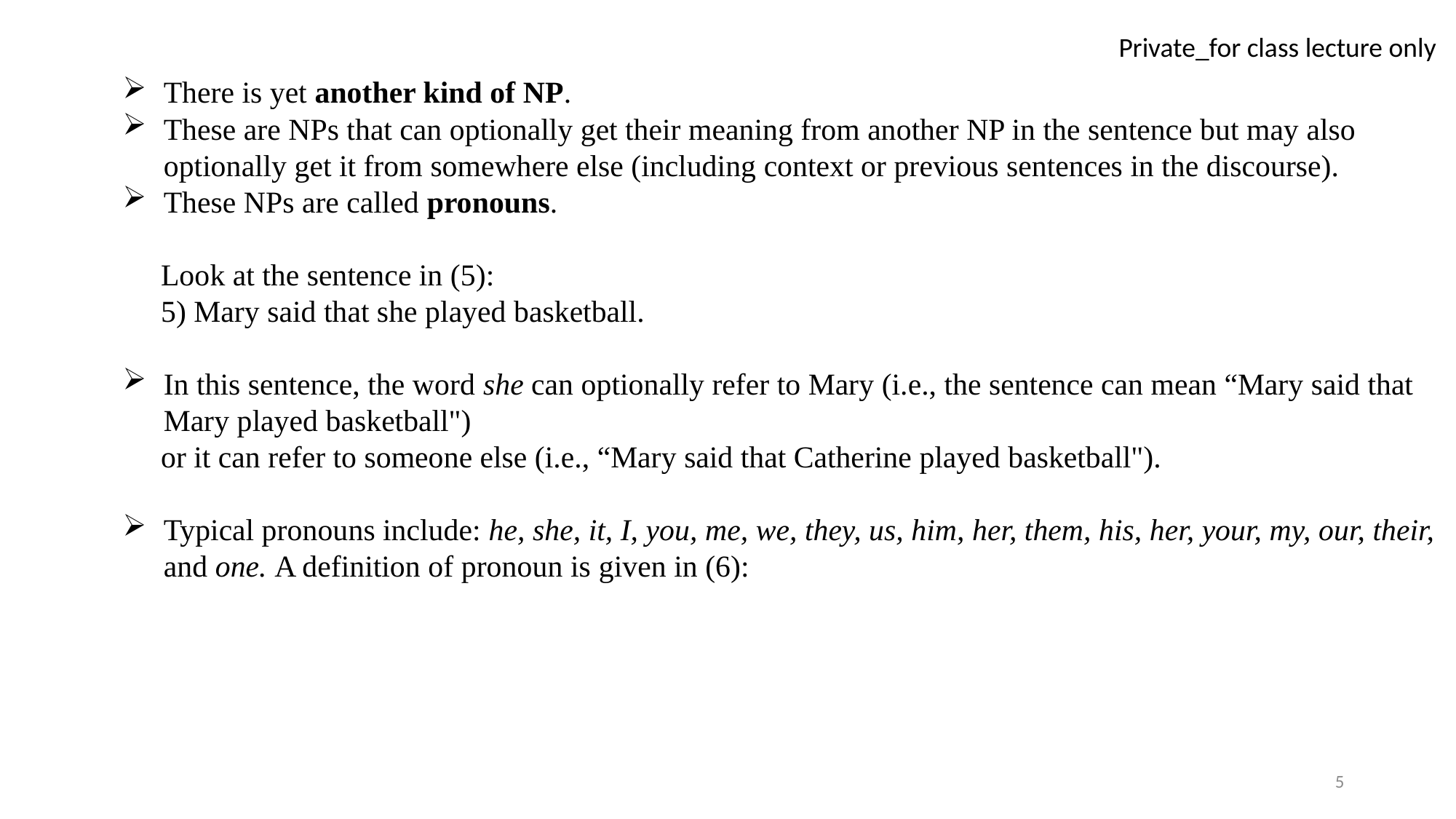

There is yet another kind of NP.
These are NPs that can optionally get their meaning from another NP in the sentence but may also optionally get it from somewhere else (including context or previous sentences in the discourse).
These NPs are called pronouns.

     Look at the sentence in (5):
     5) Mary said that she played basketball.

In this sentence, the word she can optionally refer to Mary (i.e., the sentence can mean “Mary said that Mary played basketball")
     or it can refer to someone else (i.e., “Mary said that Catherine played basketball").

Typical pronouns include: he, she, it, I, you, me, we, they, us, him, her, them, his, her, your, my, our, their, and one. A definition of pronoun is given in (6):
5